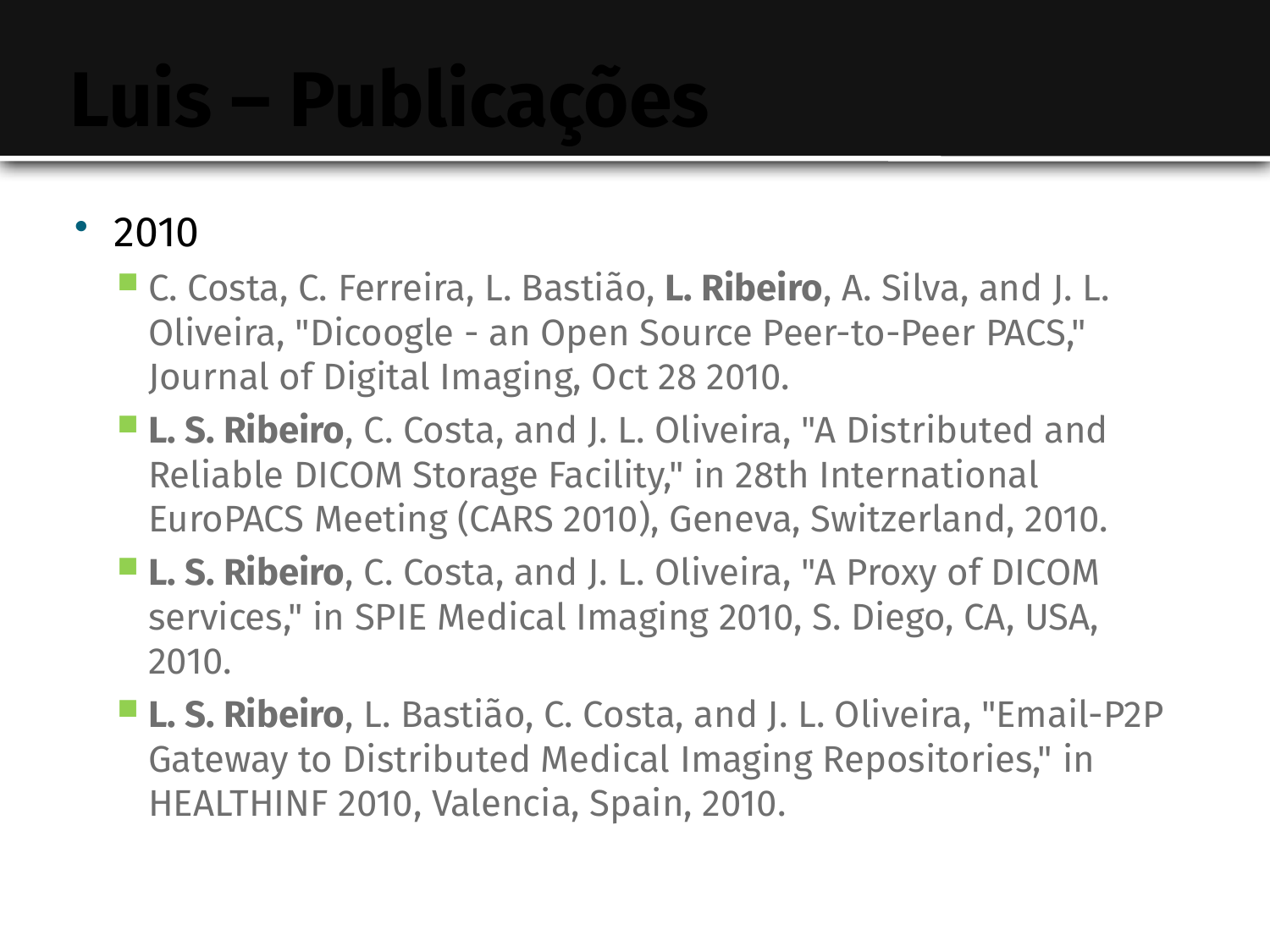

# Luis – Publicações
2010
C. Costa, C. Ferreira, L. Bastião, L. Ribeiro, A. Silva, and J. L. Oliveira, "Dicoogle - an Open Source Peer-to-Peer PACS," Journal of Digital Imaging, Oct 28 2010.
L. S. Ribeiro, C. Costa, and J. L. Oliveira, "A Distributed and Reliable DICOM Storage Facility," in 28th International EuroPACS Meeting (CARS 2010), Geneva, Switzerland, 2010.
L. S. Ribeiro, C. Costa, and J. L. Oliveira, "A Proxy of DICOM services," in SPIE Medical Imaging 2010, S. Diego, CA, USA, 2010.
L. S. Ribeiro, L. Bastião, C. Costa, and J. L. Oliveira, "Email-P2P Gateway to Distributed Medical Imaging Repositories," in HEALTHINF 2010, Valencia, Spain, 2010.